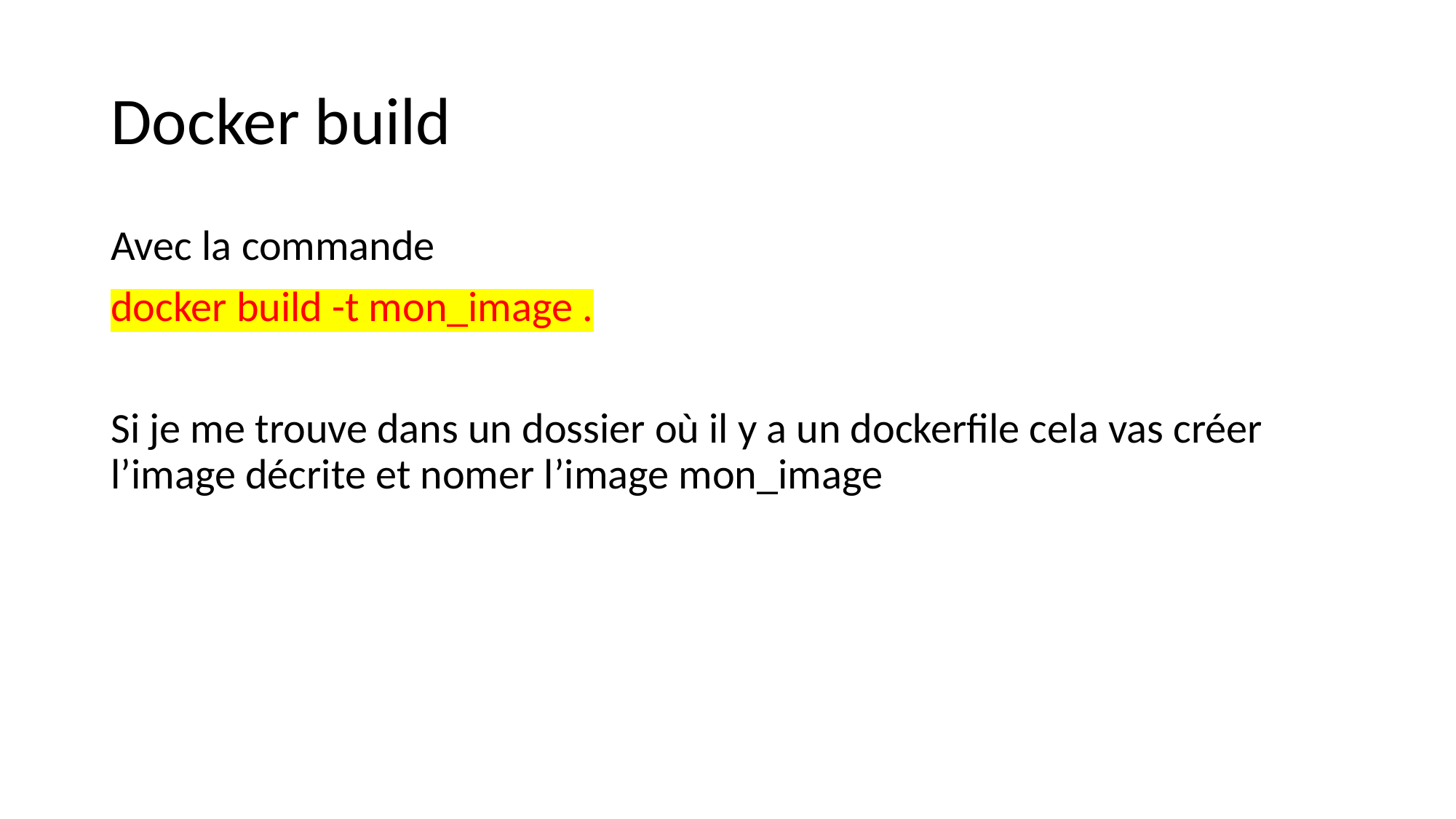

# Docker build
Avec la commande
docker build -t mon_image .

Si je me trouve dans un dossier où il y a un dockerfile cela vas créer l’image décrite et nomer l’image mon_image